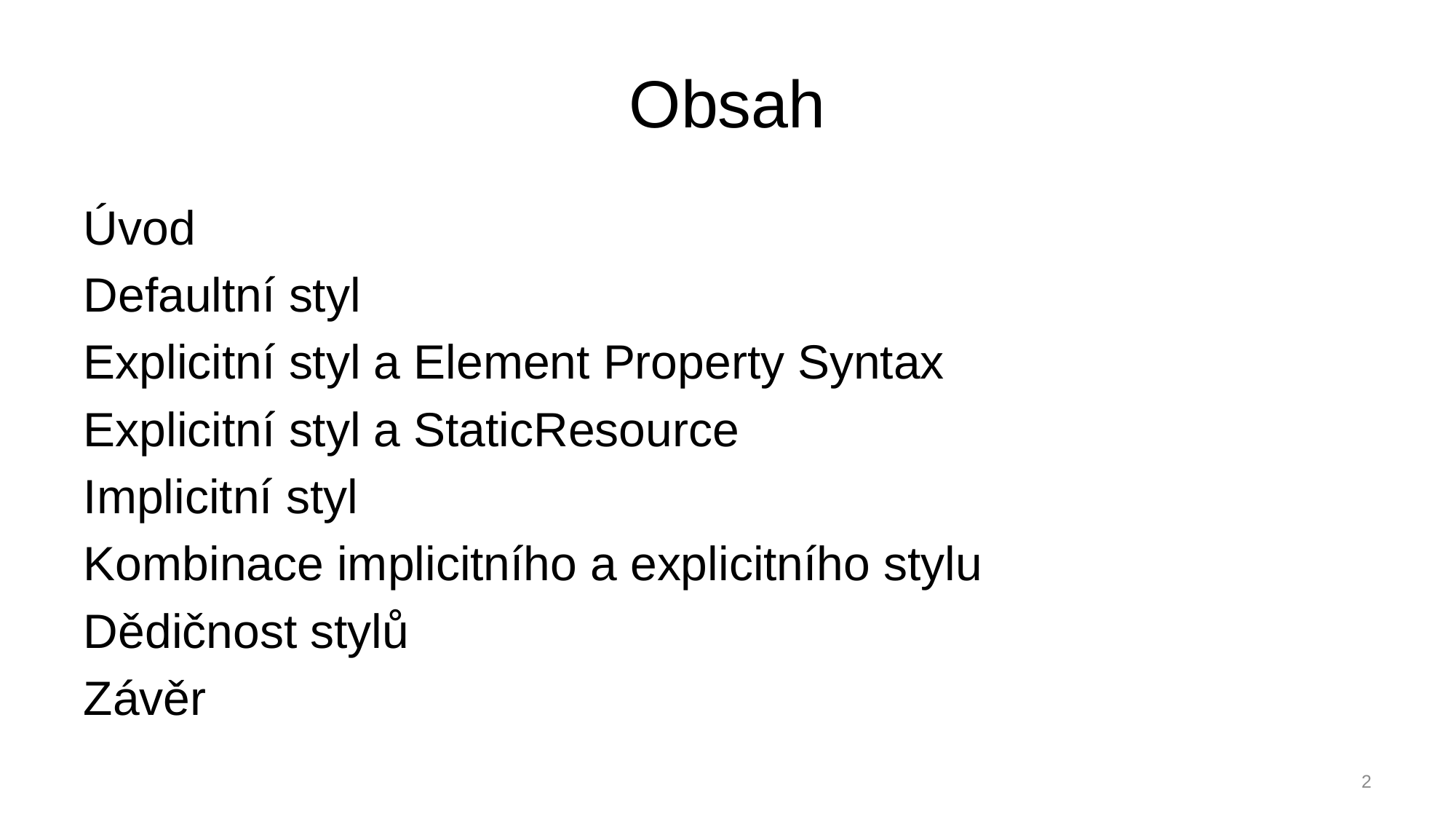

# Obsah
Úvod
Defaultní styl
Explicitní styl a Element Property Syntax
Explicitní styl a StaticResource
Implicitní styl
Kombinace implicitního a explicitního stylu
Dědičnost stylů
Závěr

2